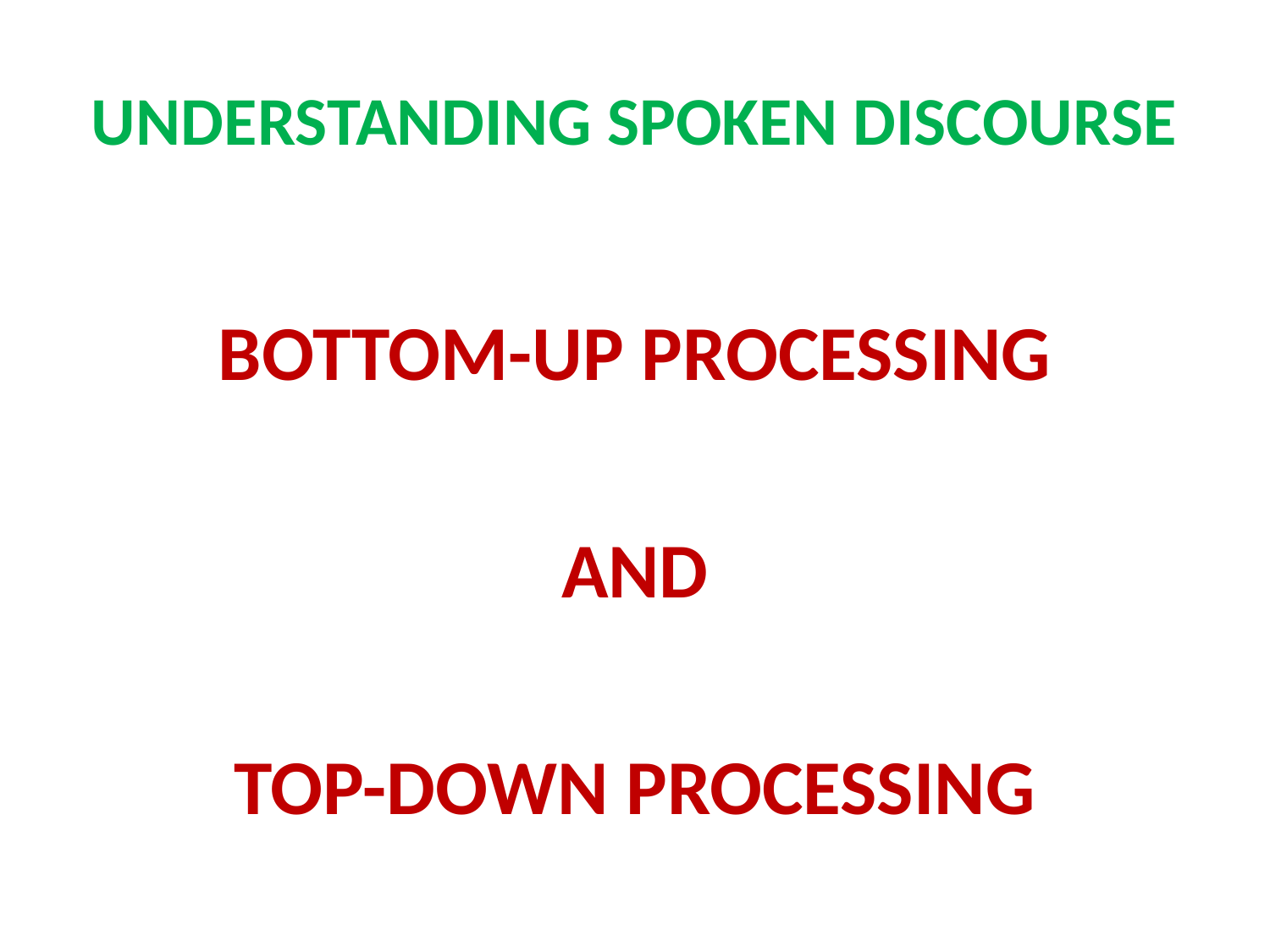

# UNDERSTANDING SPOKEN DISCOURSE
BOTTOM-UP PROCESSING

AND

TOP-DOWN PROCESSING